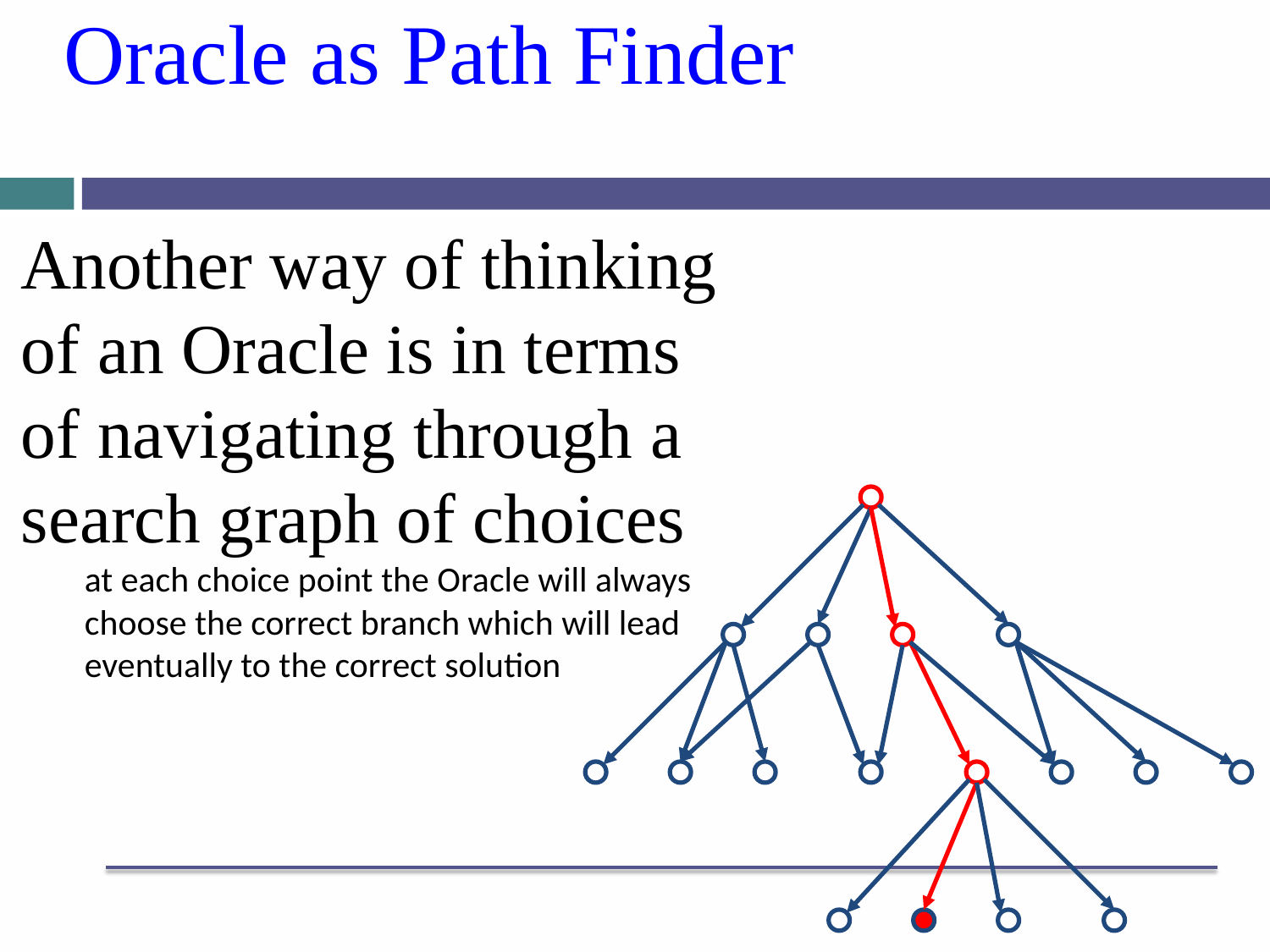

# Oracle as Path Finder
Another way of thinking of an Oracle is in terms of navigating through a search graph of choices
at each choice point the Oracle will always choose the correct branch which will lead eventually to the correct solution